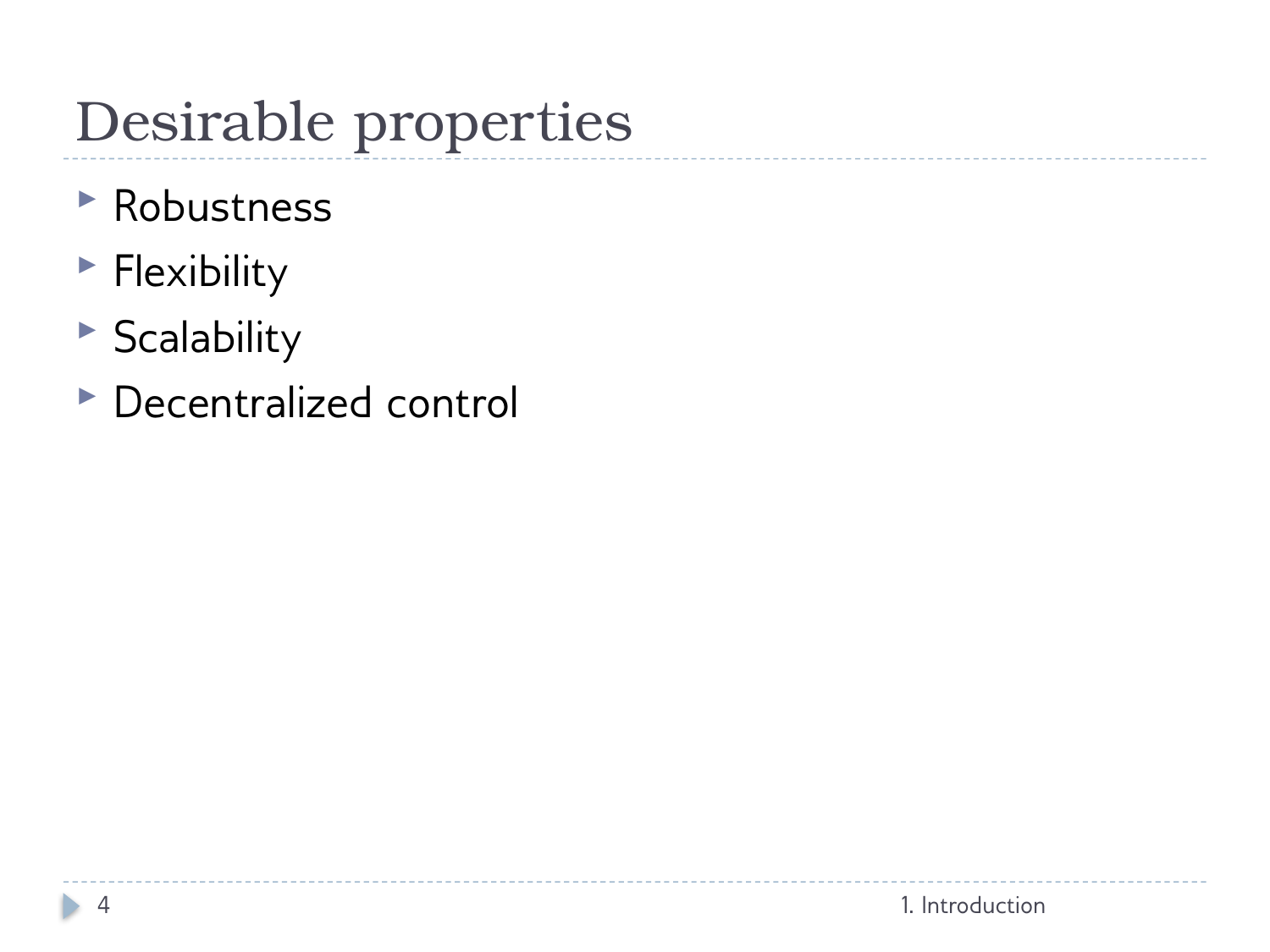

# Desirable properties
Robustness
Flexibility
Scalability
Decentralized control

4
1. Introduction